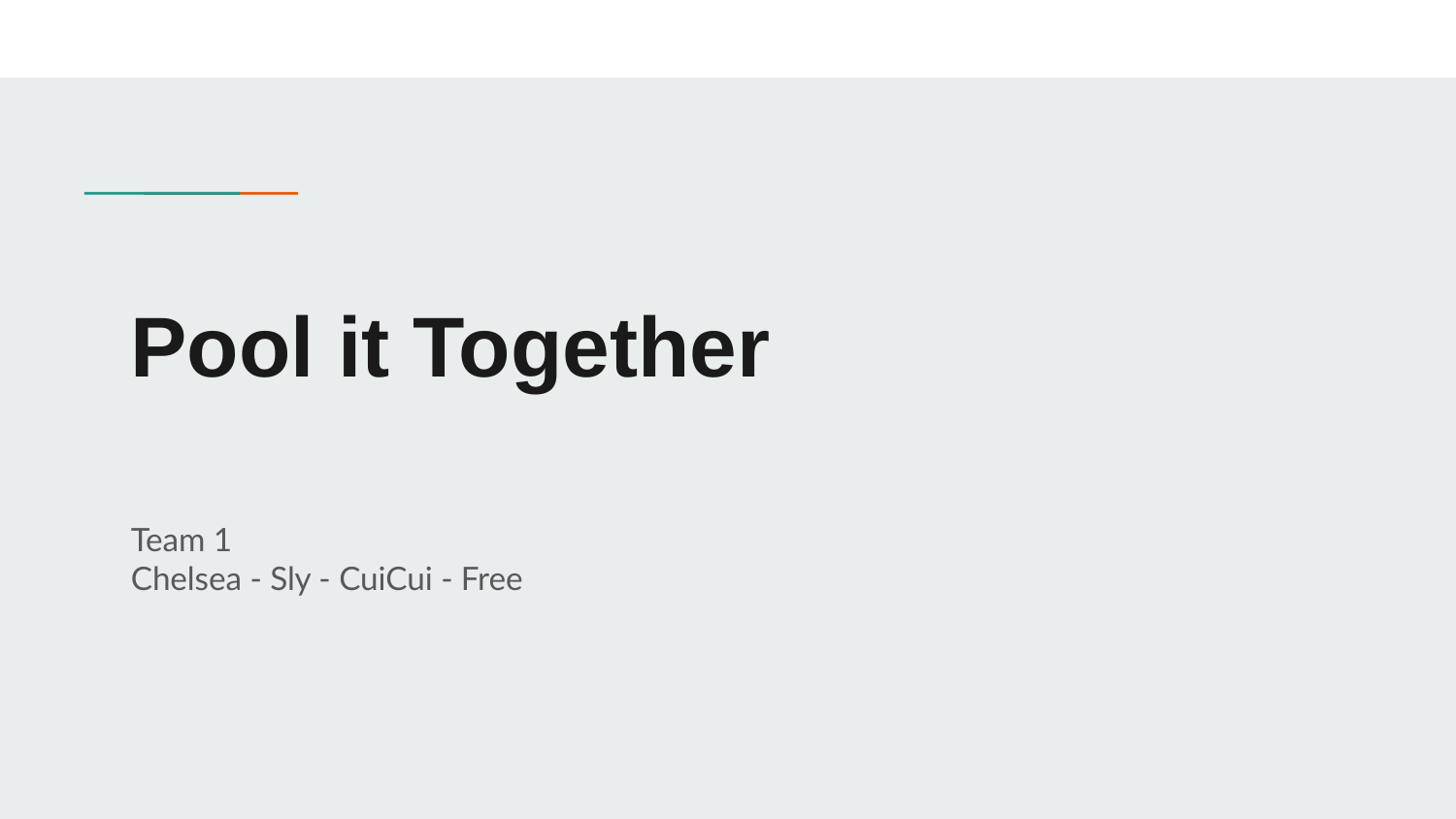

# Pool it Together
Team 1
Chelsea - Sly - CuiCui - Free